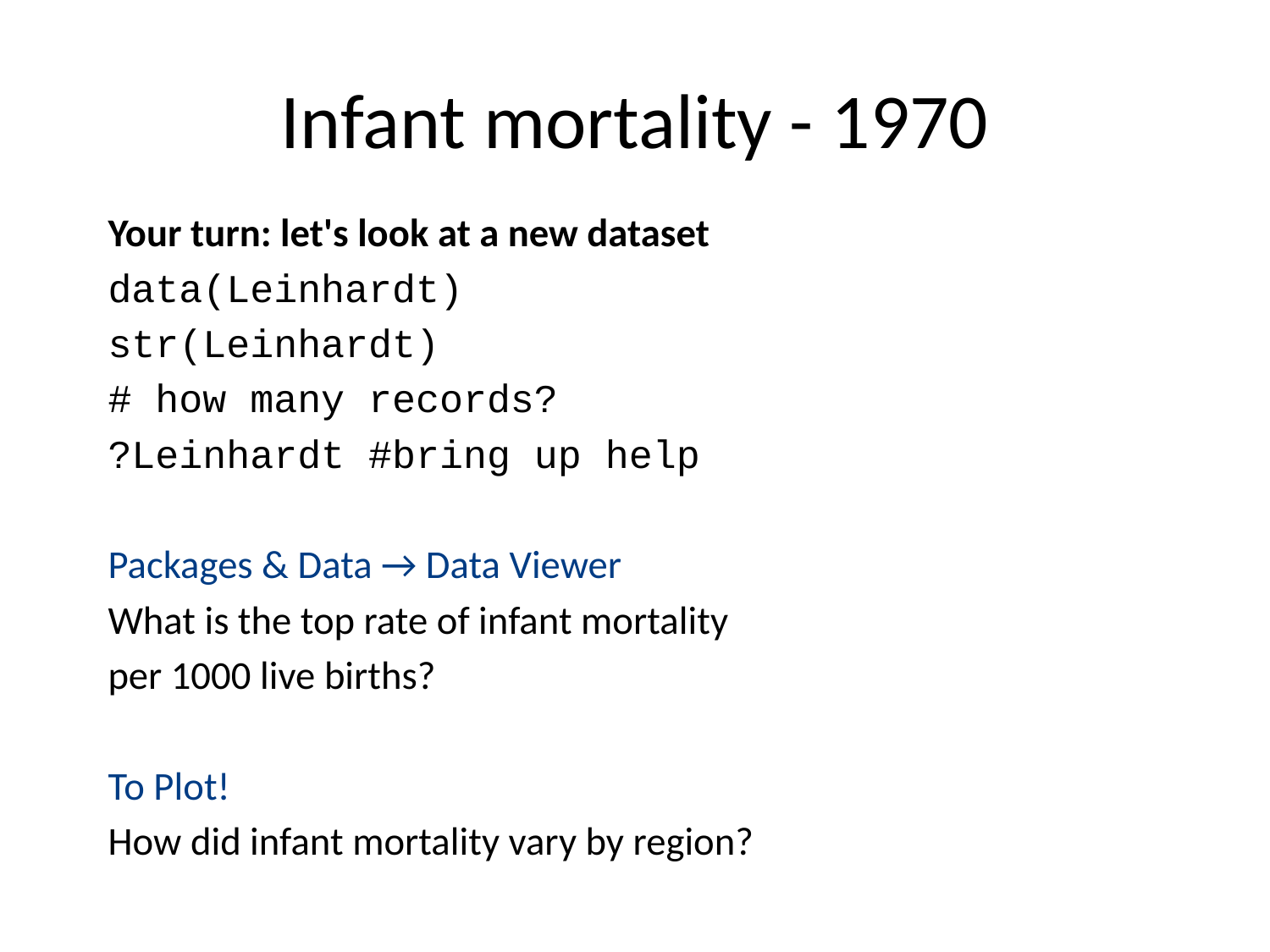

# Infant mortality - 1970
Your turn: let's look at a new dataset
data(Leinhardt)
str(Leinhardt)
# how many records?
?Leinhardt #bring up help

Packages & Data → Data Viewer
What is the top rate of infant mortality
per 1000 live births?

To Plot!
How did infant mortality vary by region?